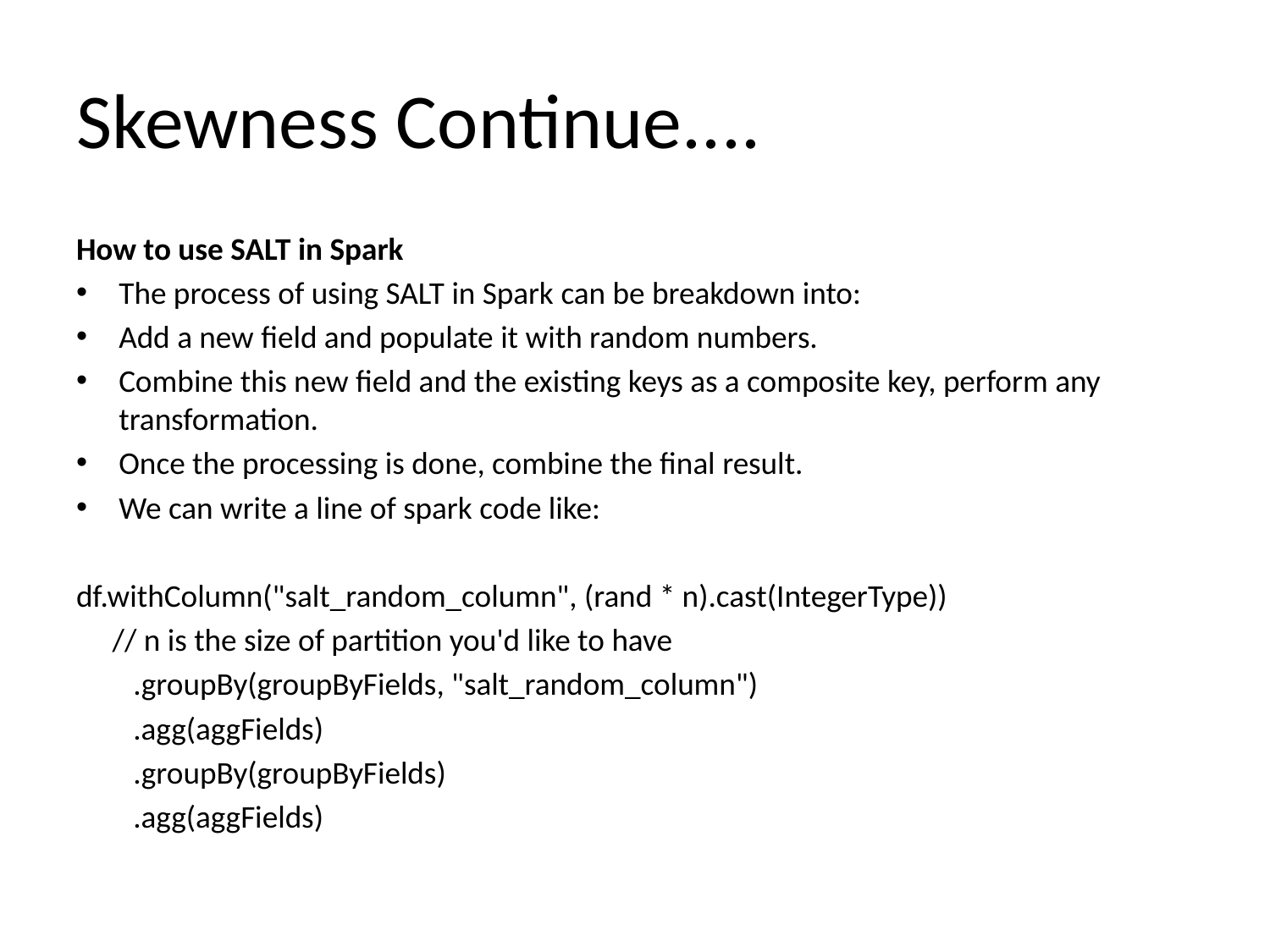

# Skewness Continue....
How to use SALT in Spark
The process of using SALT in Spark can be breakdown into:
Add a new field and populate it with random numbers.
Combine this new field and the existing keys as a composite key, perform any transformation.
Once the processing is done, combine the final result.
We can write a line of spark code like:

df.withColumn("salt_random_column", (rand * n).cast(IntegerType))
     // n is the size of partition you'd like to have
	  .groupBy(groupByFields, "salt_random_column")
	  .agg(aggFields)
	  .groupBy(groupByFields)
	  .agg(aggFields)